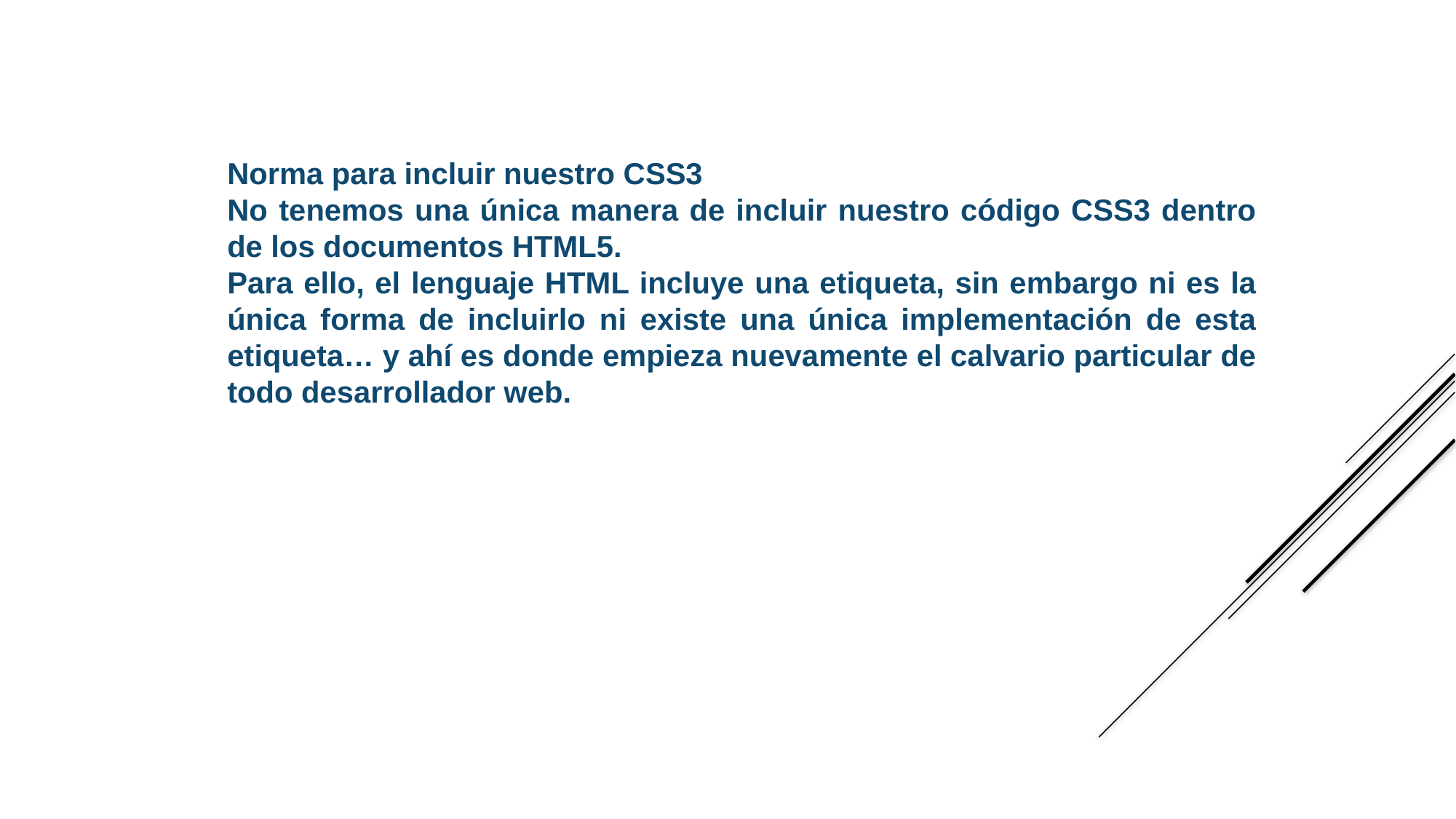

Norma para incluir nuestro CSS3
No tenemos una única manera de incluir nuestro código CSS3 dentro de los documentos HTML5.
Para ello, el lenguaje HTML incluye una etiqueta, sin embargo ni es la única forma de incluirlo ni existe una única implementación de esta etiqueta… y ahí es donde empieza nuevamente el calvario particular de todo desarrollador web.